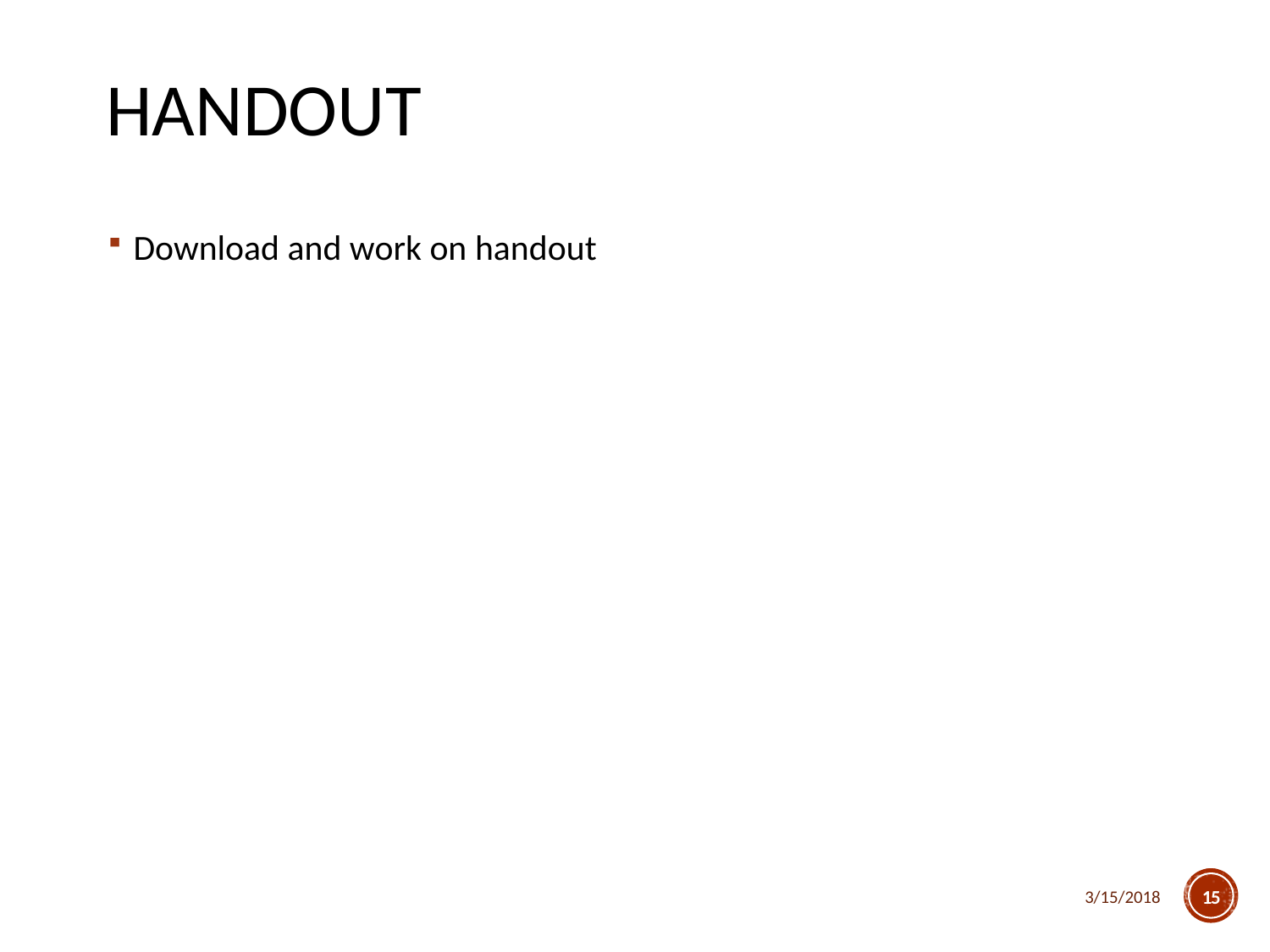

# Handout
Download and work on handout
3/15/2018
15